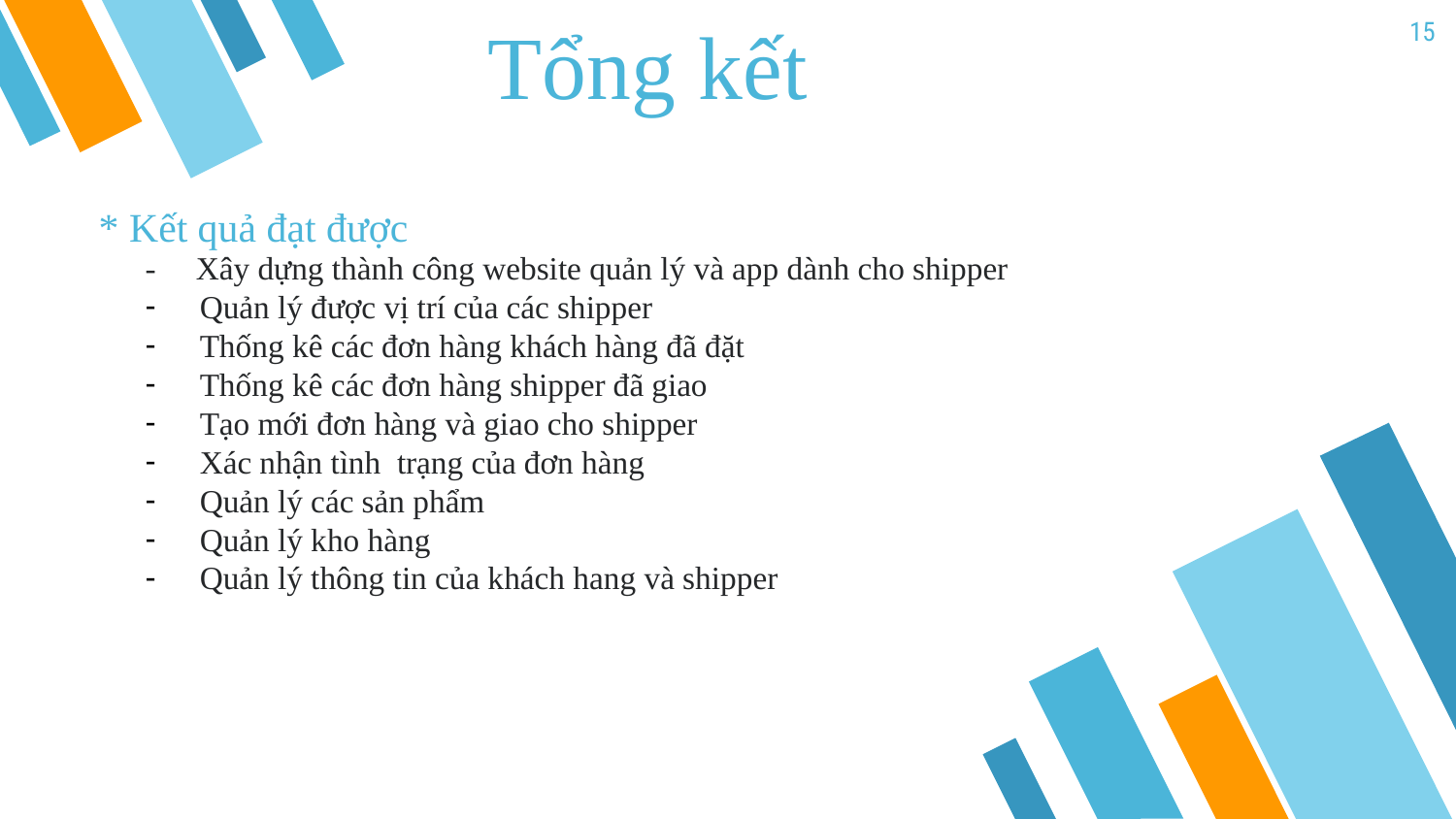

15
Tổng kết
* Kết quả đạt được
-     Xây dựng thành công website quản lý và app dành cho shipper
Quản lý được vị trí của các shipper
Thống kê các đơn hàng khách hàng đã đặt
Thống kê các đơn hàng shipper đã giao
Tạo mới đơn hàng và giao cho shipper
Xác nhận tình  trạng của đơn hàng
Quản lý các sản phẩm
Quản lý kho hàng
Quản lý thông tin của khách hang và shipper